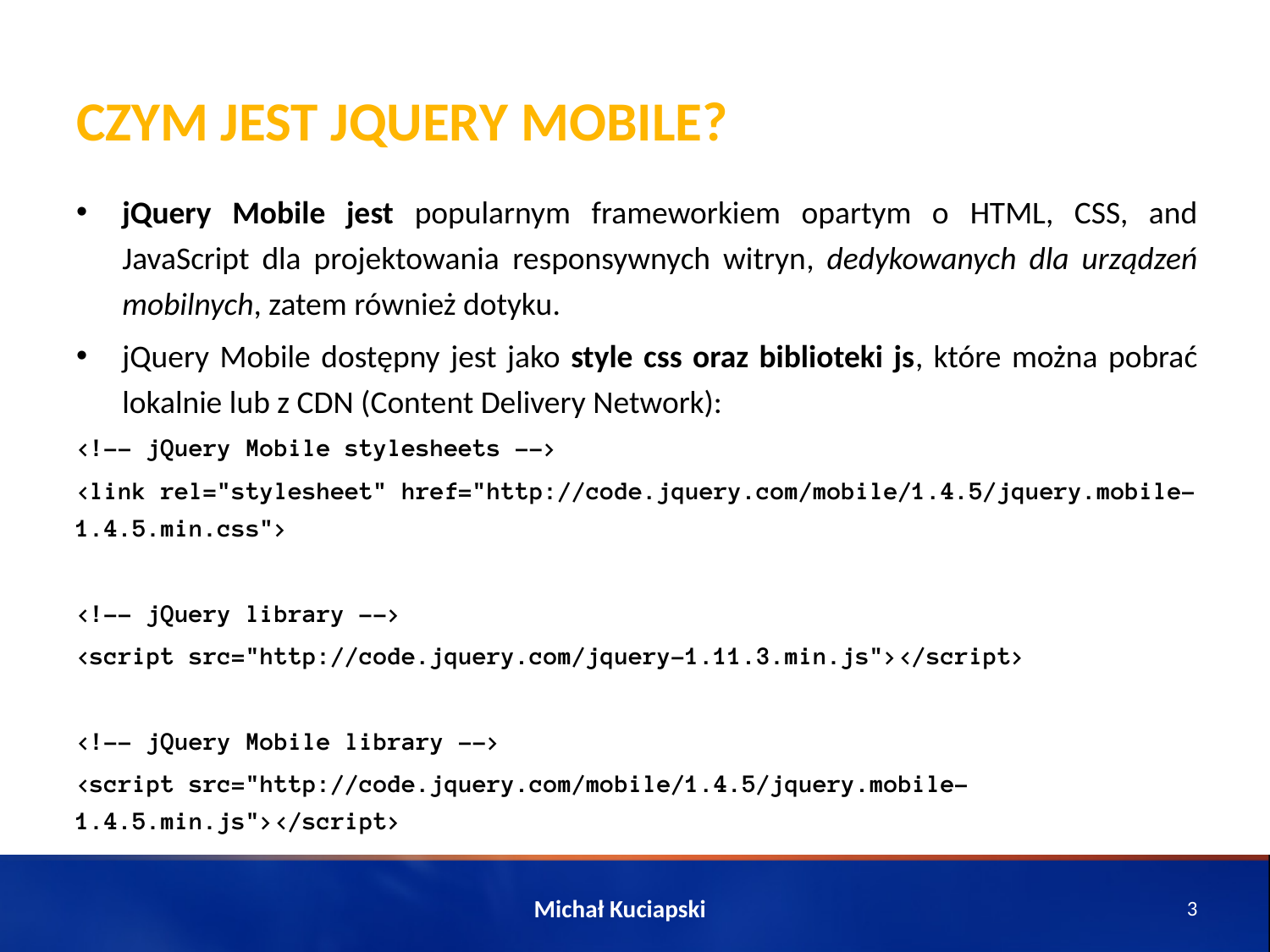

# Czym jest jQuery Mobile?
jQuery Mobile jest popularnym frameworkiem opartym o HTML, CSS, and JavaScript dla projektowania responsywnych witryn, dedykowanych dla urządzeń mobilnych, zatem również dotyku.
jQuery Mobile dostępny jest jako style css oraz biblioteki js, które można pobrać lokalnie lub z CDN (Content Delivery Network):
<!-- jQuery Mobile stylesheets -->
<link rel="stylesheet" href="http://code.jquery.com/mobile/1.4.5/jquery.mobile-1.4.5.min.css">

<!-- jQuery library -->
<script src="http://code.jquery.com/jquery-1.11.3.min.js"></script>

<!-- jQuery Mobile library -->
<script src="http://code.jquery.com/mobile/1.4.5/jquery.mobile-1.4.5.min.js"></script>

Michał Kuciapski
3